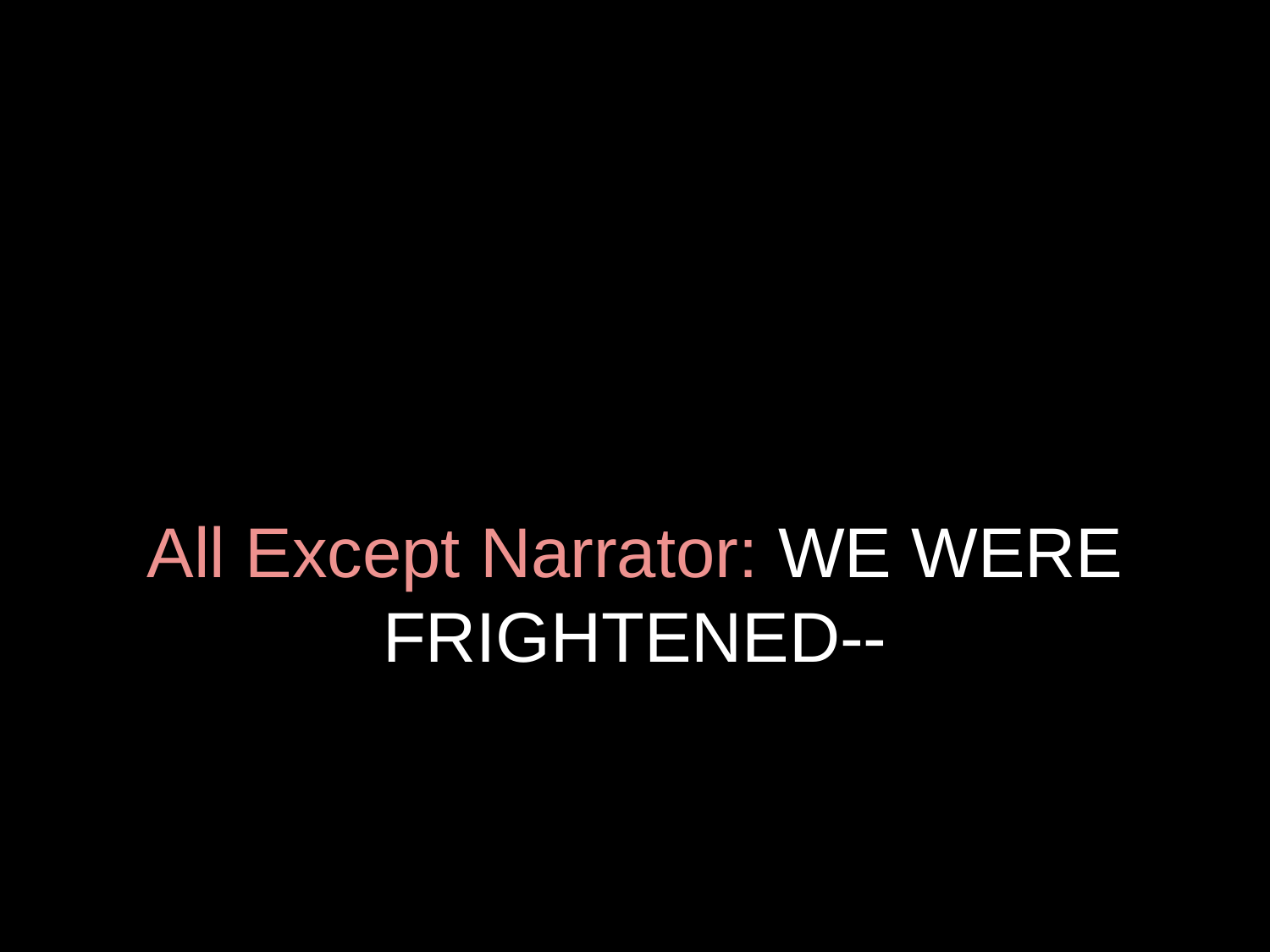

# All Except Narrator: WE WERE FRIGHTENED--